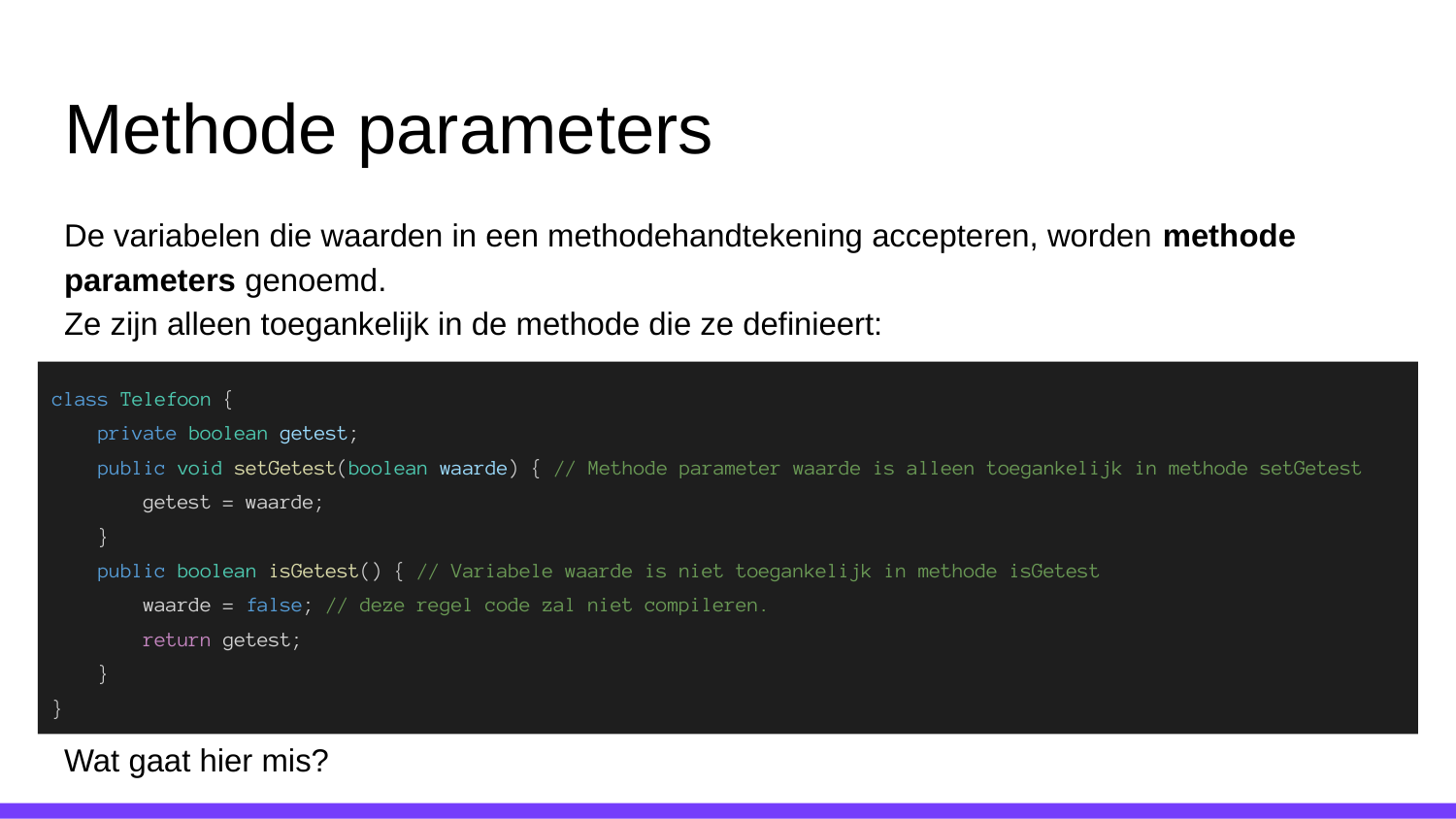

# Methode parameters
De variabelen die waarden in een methodehandtekening accepteren, worden methode parameters genoemd.
Ze zijn alleen toegankelijk in de methode die ze definieert:

Wat gaat hier mis?
class Telefoon {
    private boolean getest;
    public void setGetest(boolean waarde) { // Methode parameter waarde is alleen toegankelijk in methode setGetest
        getest = waarde;
    }
    public boolean isGetest() { // Variabele waarde is niet toegankelijk in methode isGetest
        waarde = false; // deze regel code zal niet compileren.
        return getest;
    }
}